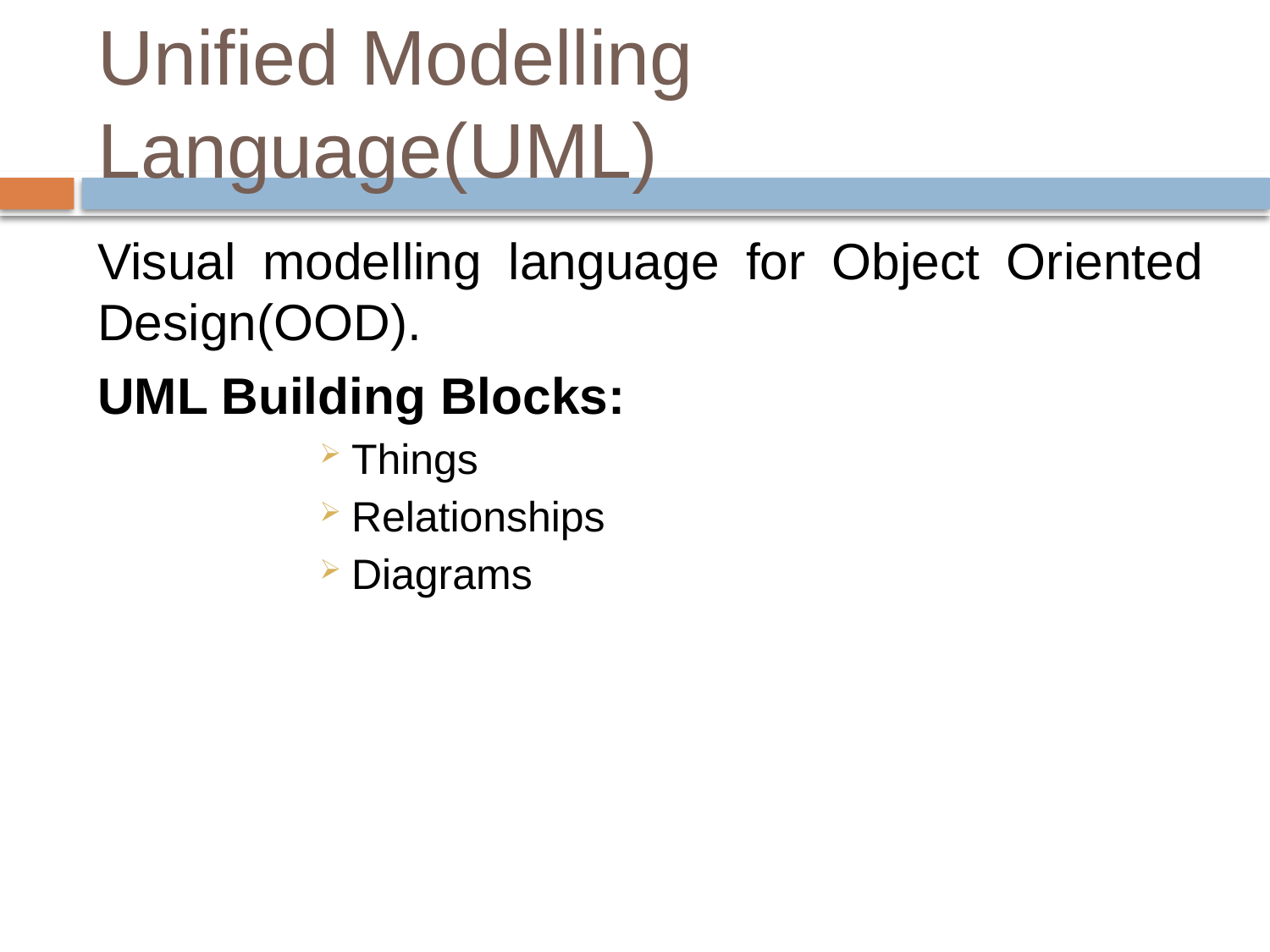

# Unified Modelling Language(UML)
Visual modelling language for Object Oriented Design(OOD).
UML Building Blocks:
Things
Relationships
Diagrams